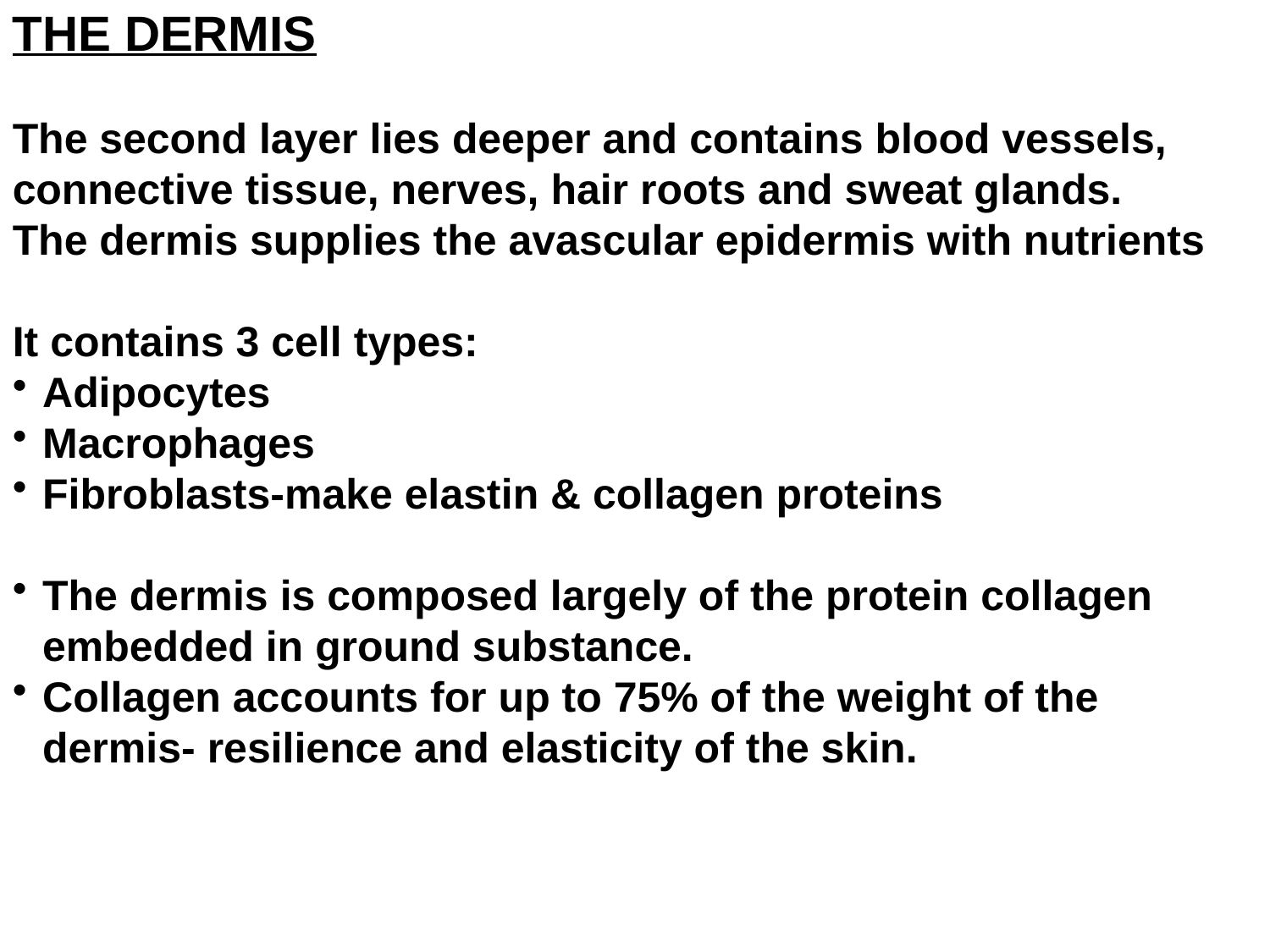

THE DERMIS

The second layer lies deeper and contains blood vessels, connective tissue, nerves, hair roots and sweat glands.
The dermis supplies the avascular epidermis with nutrients

It contains 3 cell types:
Adipocytes
Macrophages
Fibroblasts-make elastin & collagen proteins

The dermis is composed largely of the protein collagen embedded in ground substance.
Collagen accounts for up to 75% of the weight of the dermis- resilience and elasticity of the skin.